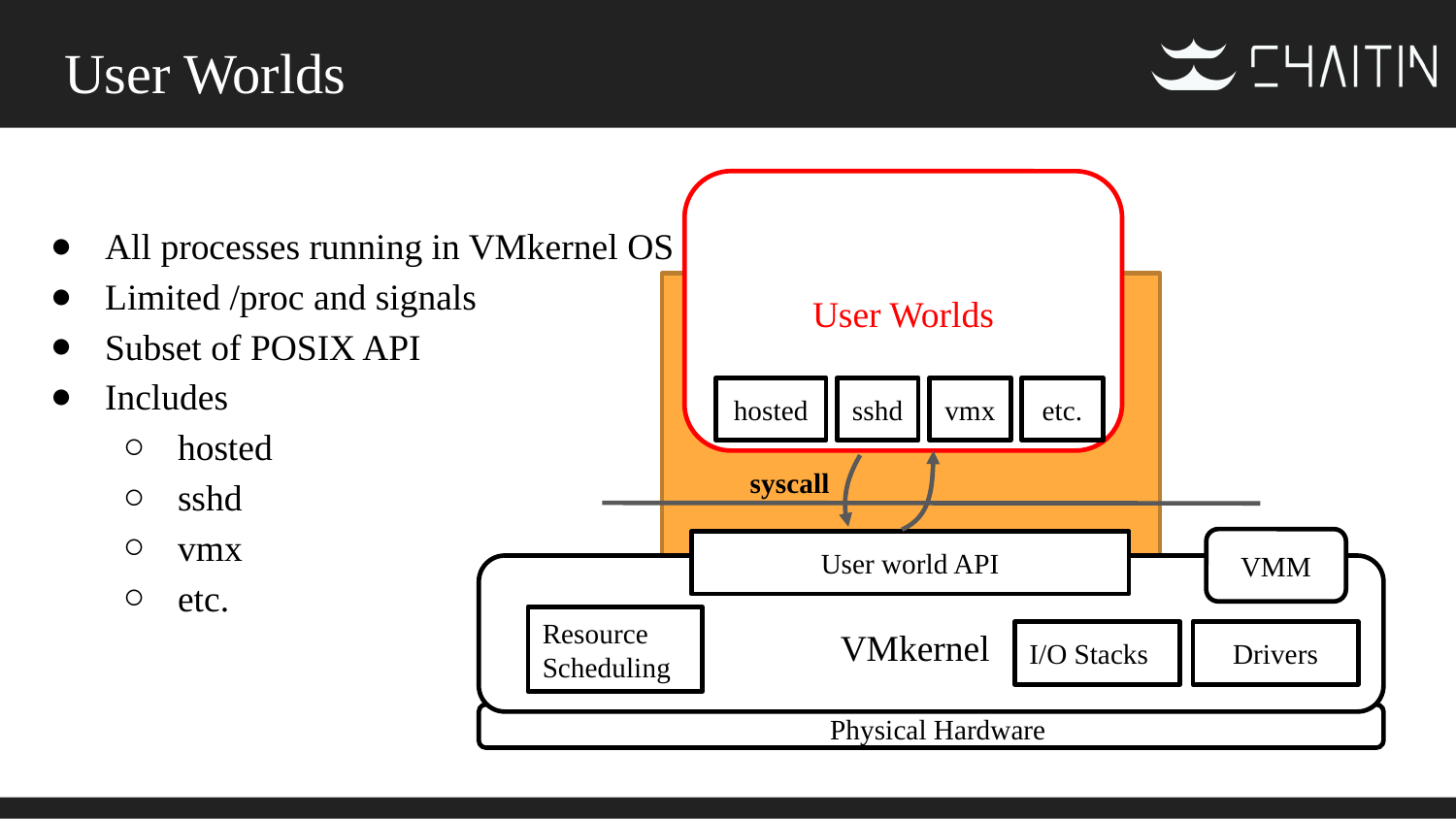

# User Worlds

All processes running in VMkernel OS
Limited /proc and signals
Subset of POSIX API
Includes
hosted
sshd
vmx
etc.

User Worlds
vmx
hosted
sshd
etc.
syscall

VMM
User world API

Resource Scheduling
VMkernel
I/O Stacks
Drivers
Physical Hardware

15